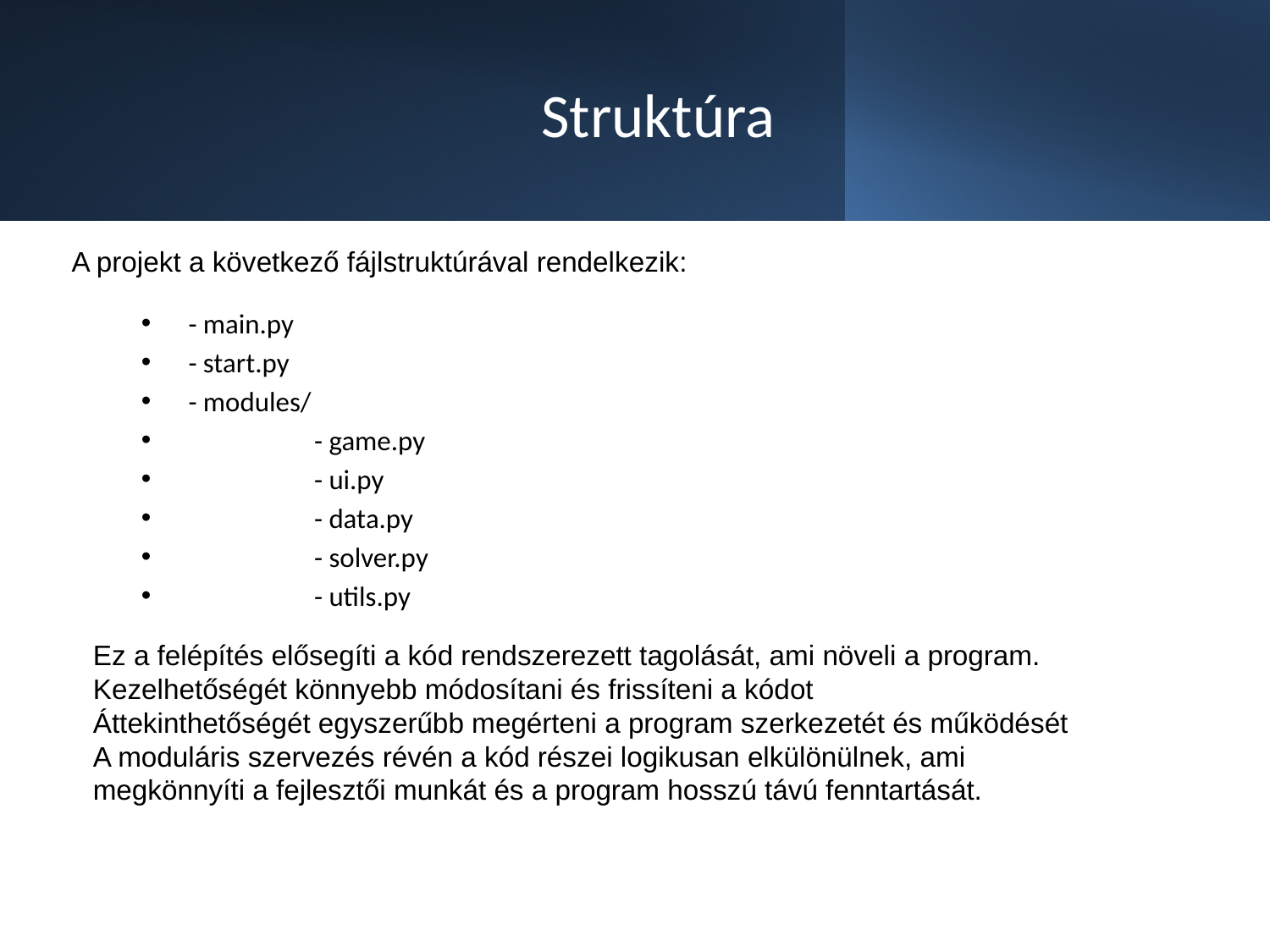

# Struktúra
A projekt a következő fájlstruktúrával rendelkezik:

- main.py
- start.py
- modules/
  		- game.py
 		- ui.py
  		- data.py
  		- solver.py
  		- utils.py
Ez a felépítés elősegíti a kód rendszerezett tagolását, ami növeli a program.
Kezelhetőségét könnyebb módosítani és frissíteni a kódot
Áttekinthetőségét egyszerűbb megérteni a program szerkezetét és működését
A moduláris szervezés révén a kód részei logikusan elkülönülnek, ami megkönnyíti a fejlesztői munkát és a program hosszú távú fenntartását.